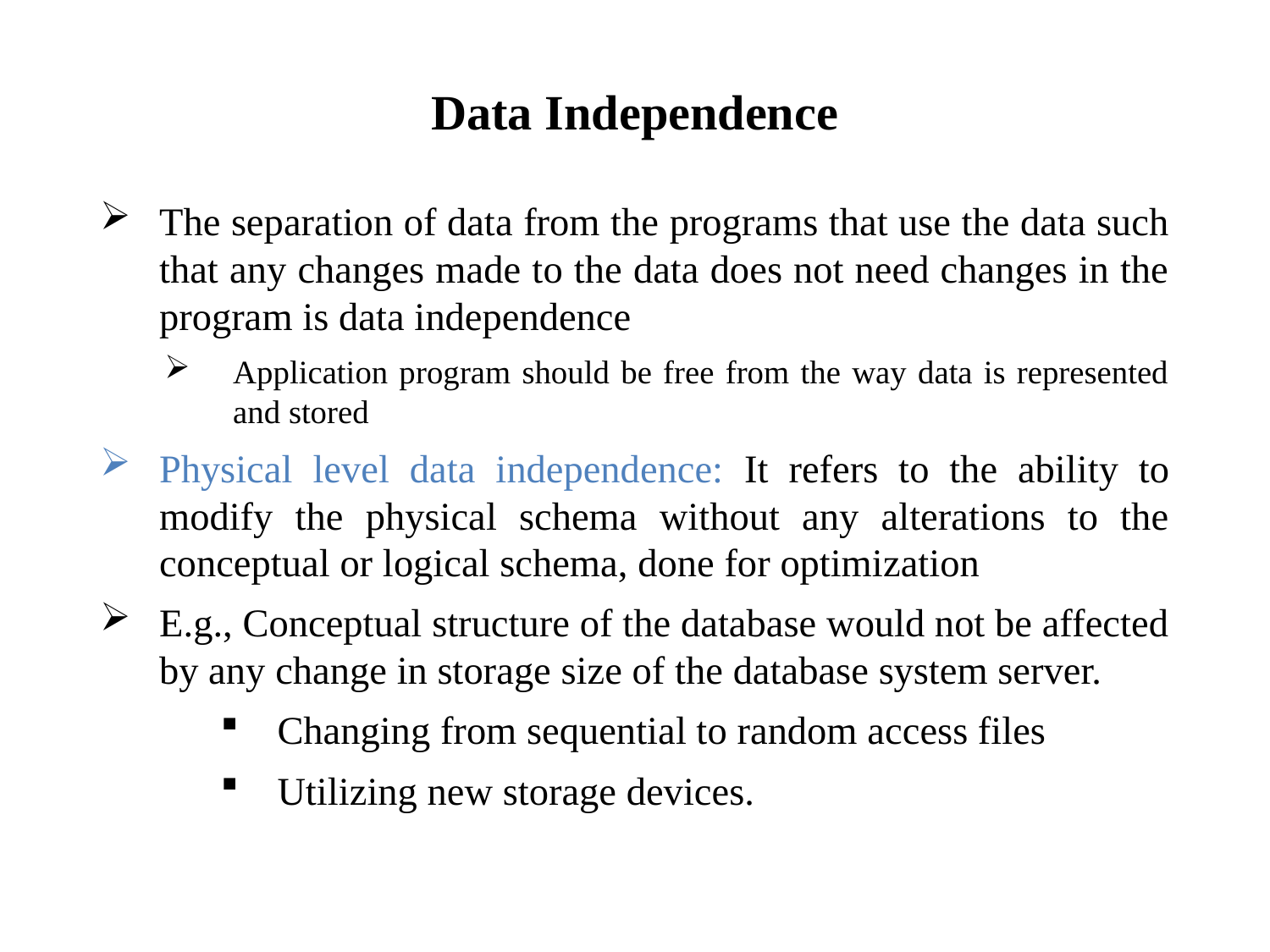

# Data Independence
The separation of data from the programs that use the data such that any changes made to the data does not need changes in the program is data independence
Application program should be free from the way data is represented and stored
Physical level data independence: It refers to the ability to modify the physical schema without any alterations to the conceptual or logical schema, done for optimization
E.g., Conceptual structure of the database would not be affected by any change in storage size of the database system server.
Changing from sequential to random access files
Utilizing new storage devices.